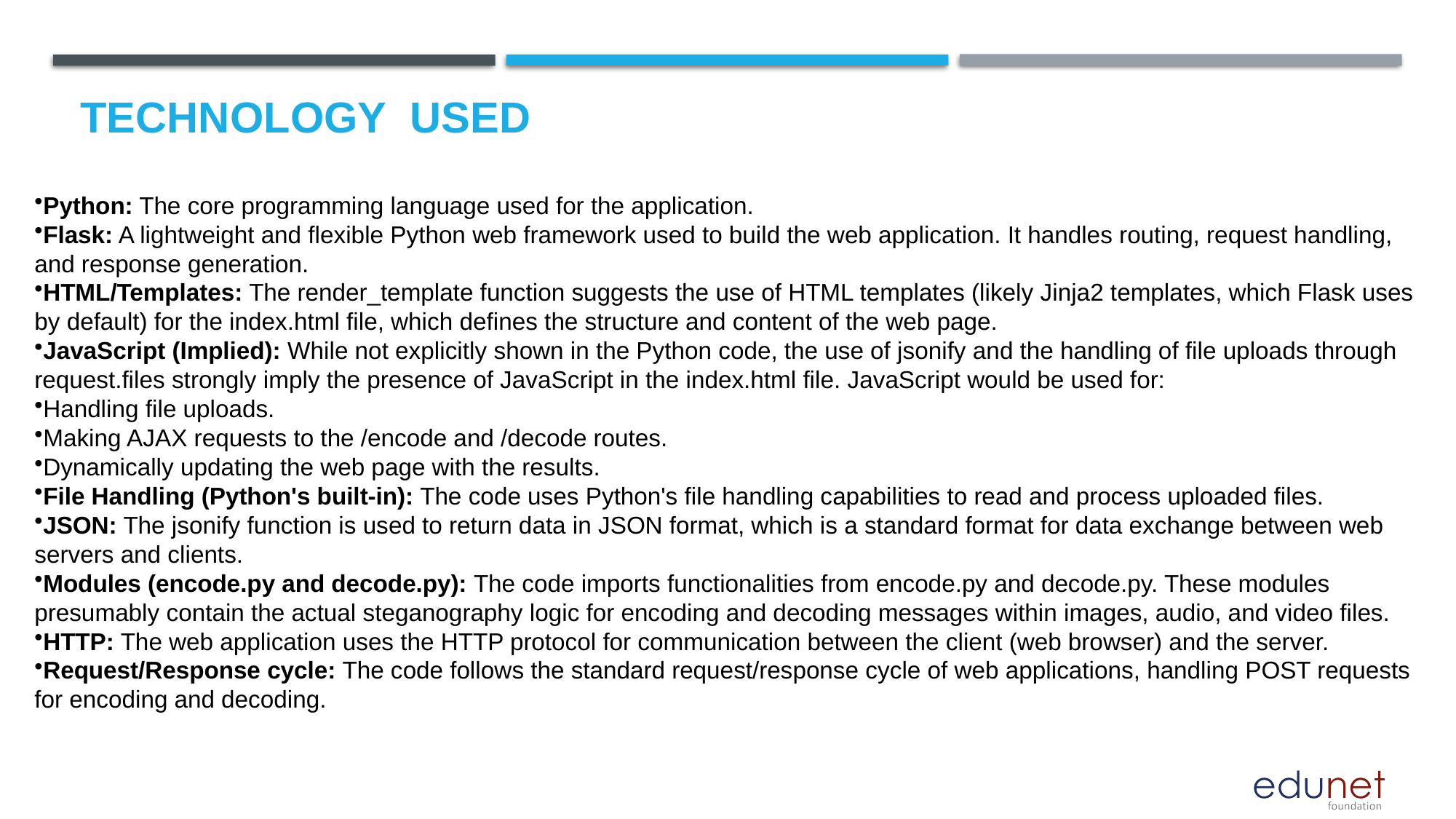

# Technology  used
Python: The core programming language used for the application.
Flask: A lightweight and flexible Python web framework used to build the web application. It handles routing, request handling, and response generation.
HTML/Templates: The render_template function suggests the use of HTML templates (likely Jinja2 templates, which Flask uses by default) for the index.html file, which defines the structure and content of the web page.
JavaScript (Implied): While not explicitly shown in the Python code, the use of jsonify and the handling of file uploads through request.files strongly imply the presence of JavaScript in the index.html file. JavaScript would be used for:
Handling file uploads.
Making AJAX requests to the /encode and /decode routes.
Dynamically updating the web page with the results.
File Handling (Python's built-in): The code uses Python's file handling capabilities to read and process uploaded files.
JSON: The jsonify function is used to return data in JSON format, which is a standard format for data exchange between web servers and clients.
Modules (encode.py and decode.py): The code imports functionalities from encode.py and decode.py. These modules presumably contain the actual steganography logic for encoding and decoding messages within images, audio, and video files.
HTTP: The web application uses the HTTP protocol for communication between the client (web browser) and the server.
Request/Response cycle: The code follows the standard request/response cycle of web applications, handling POST requests for encoding and decoding.